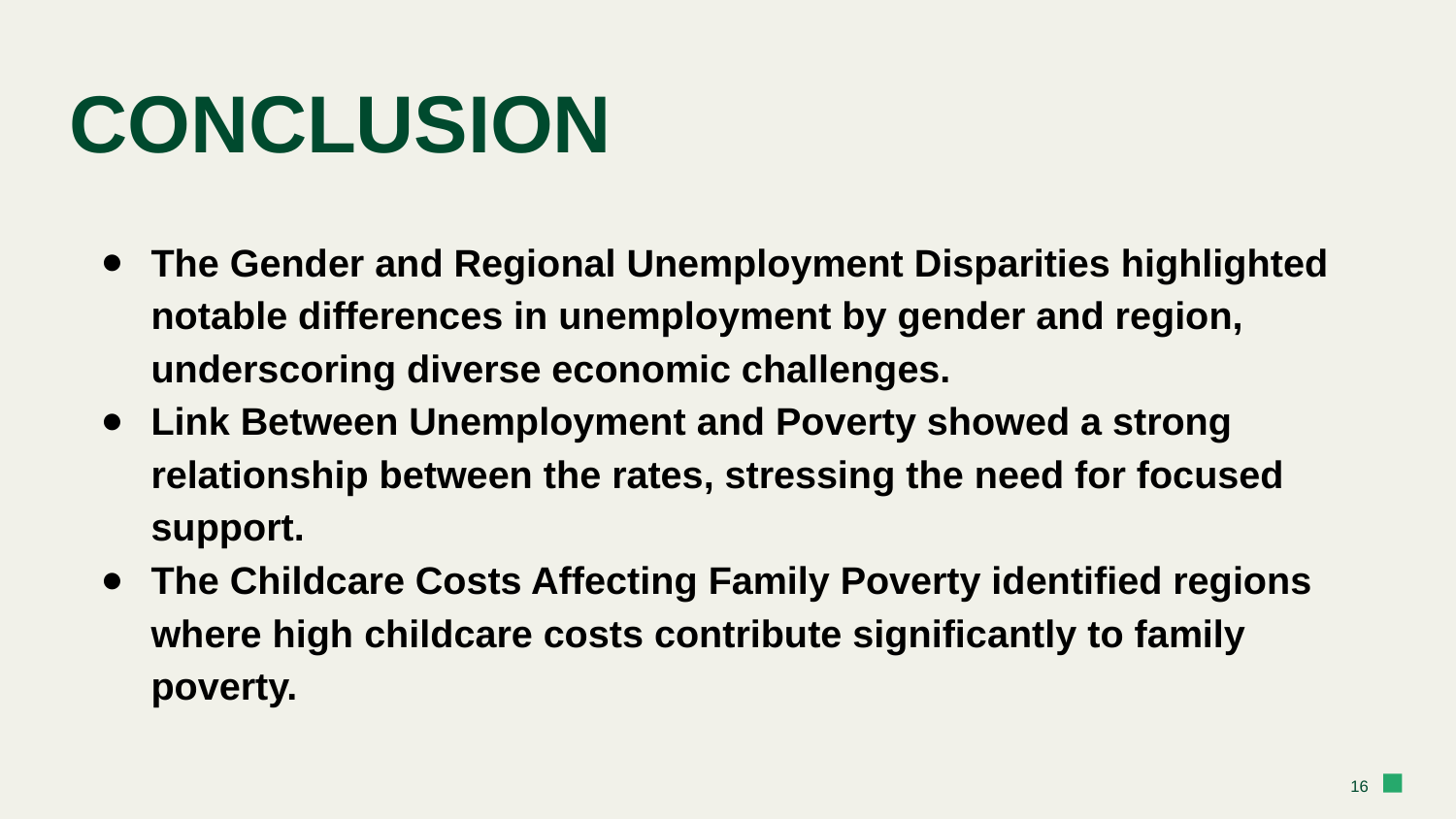

# CONCLUSION
The Gender and Regional Unemployment Disparities highlighted notable differences in unemployment by gender and region, underscoring diverse economic challenges.
Link Between Unemployment and Poverty showed a strong relationship between the rates, stressing the need for focused support.
The Childcare Costs Affecting Family Poverty identified regions where high childcare costs contribute significantly to family poverty.

16